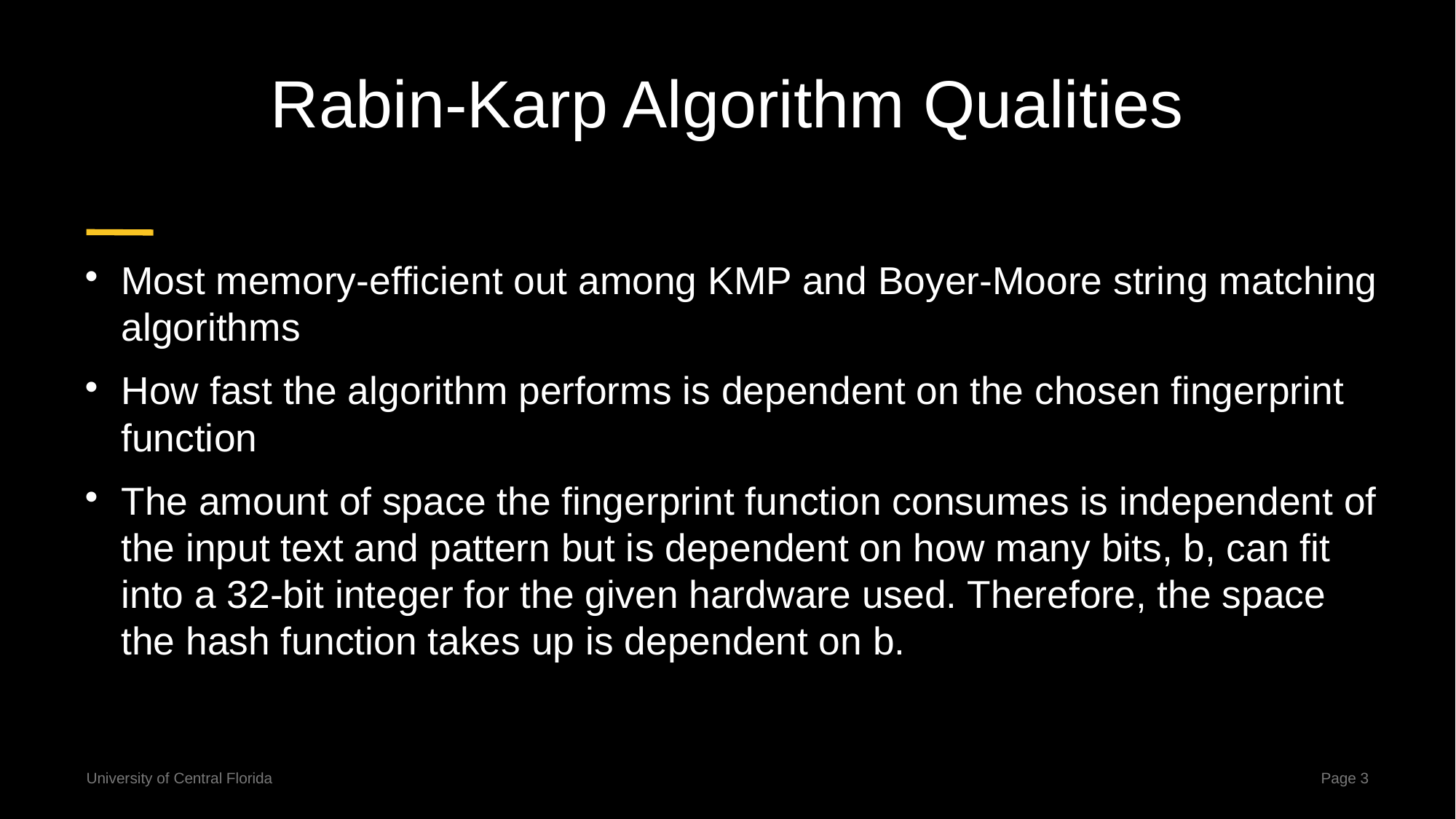

# Rabin-Karp Algorithm Qualities

Most memory-efficient out among KMP and Boyer-Moore string matching algorithms
How fast the algorithm performs is dependent on the chosen fingerprint function
The amount of space the fingerprint function consumes is independent of the input text and pattern but is dependent on how many bits, b, can fit into a 32-bit integer for the given hardware used. Therefore, the space the hash function takes up is dependent on b.